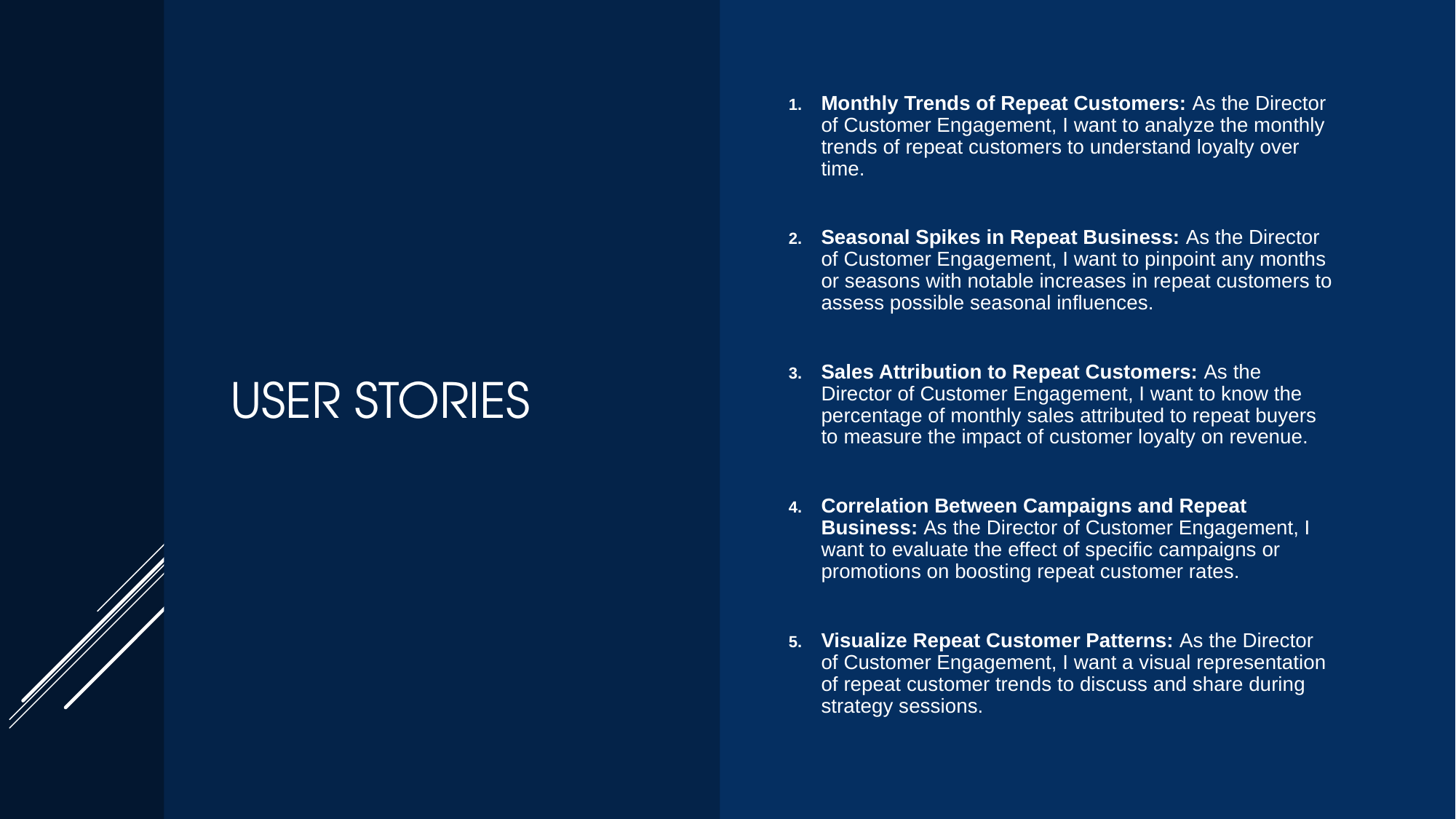

# User Stories
Monthly Trends of Repeat Customers: As the Director of Customer Engagement, I want to analyze the monthly trends of repeat customers to understand loyalty over time.

Seasonal Spikes in Repeat Business: As the Director of Customer Engagement, I want to pinpoint any months or seasons with notable increases in repeat customers to assess possible seasonal influences.

Sales Attribution to Repeat Customers: As the Director of Customer Engagement, I want to know the percentage of monthly sales attributed to repeat buyers to measure the impact of customer loyalty on revenue.

Correlation Between Campaigns and Repeat Business: As the Director of Customer Engagement, I want to evaluate the effect of specific campaigns or promotions on boosting repeat customer rates.

Visualize Repeat Customer Patterns: As the Director of Customer Engagement, I want a visual representation of repeat customer trends to discuss and share during strategy sessions.